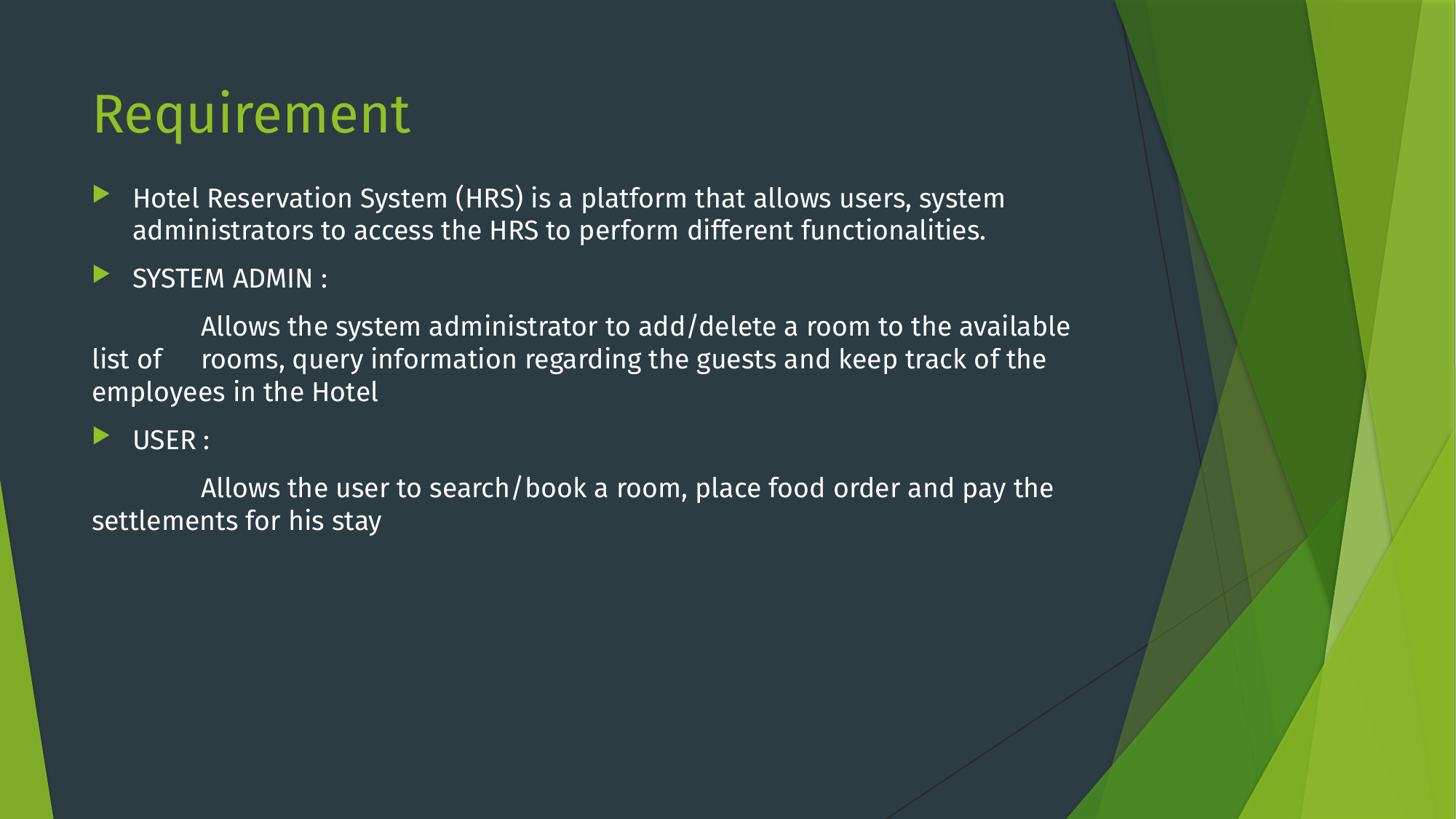

# Requirement
Hotel Reservation System (HRS) is a platform that allows users, system administrators to access the HRS to perform different functionalities.
SYSTEM ADMIN :
	Allows the system administrator to add/delete a room to the available list of 	rooms, query information regarding the guests and keep track of the 	employees in the Hotel
USER :
	Allows the user to search/book a room, place food order and pay the 	settlements for his stay